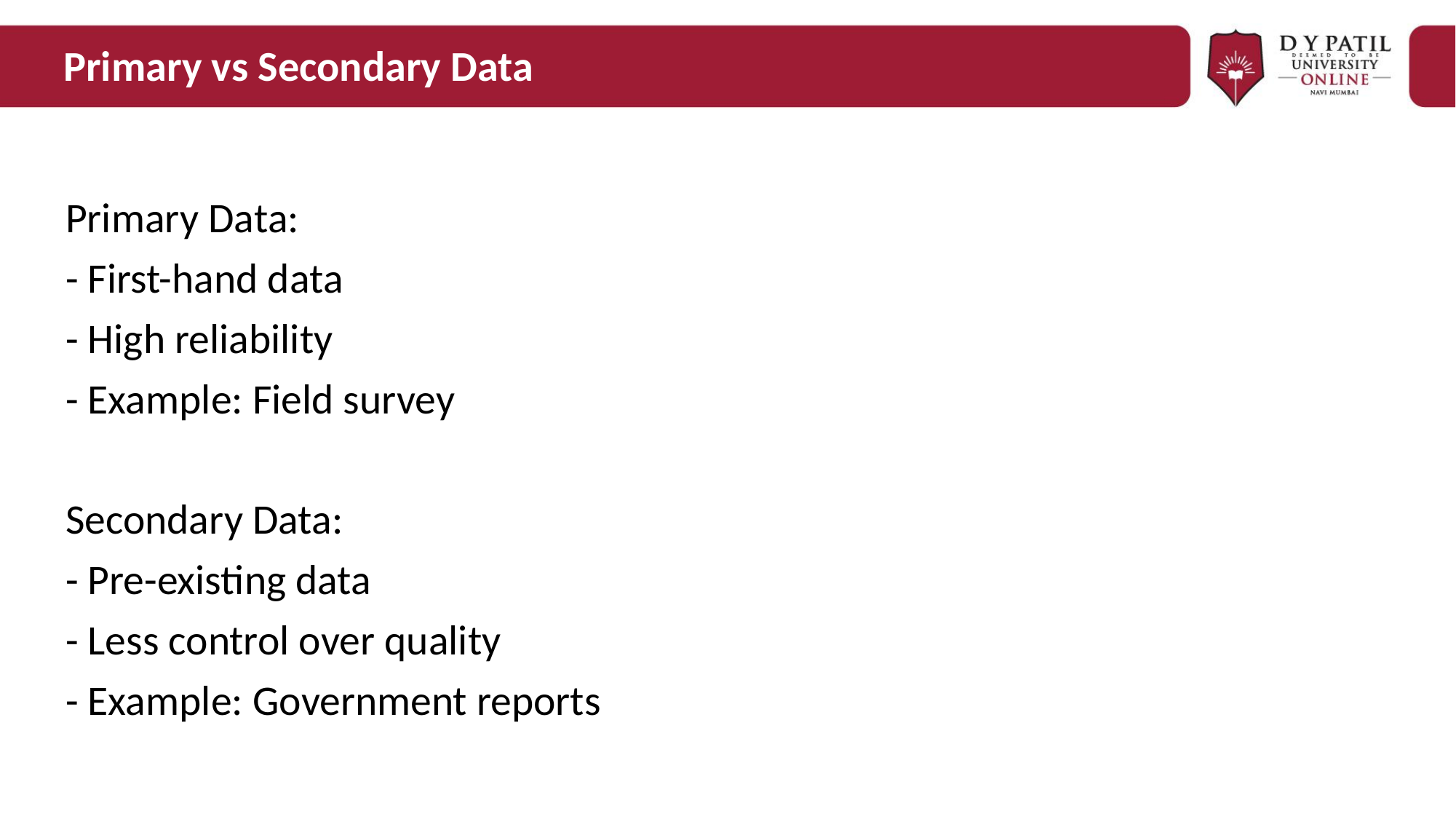

# Primary vs Secondary Data
Primary Data:
- First-hand data
- High reliability
- Example: Field survey

Secondary Data:
- Pre-existing data
- Less control over quality
- Example: Government reports